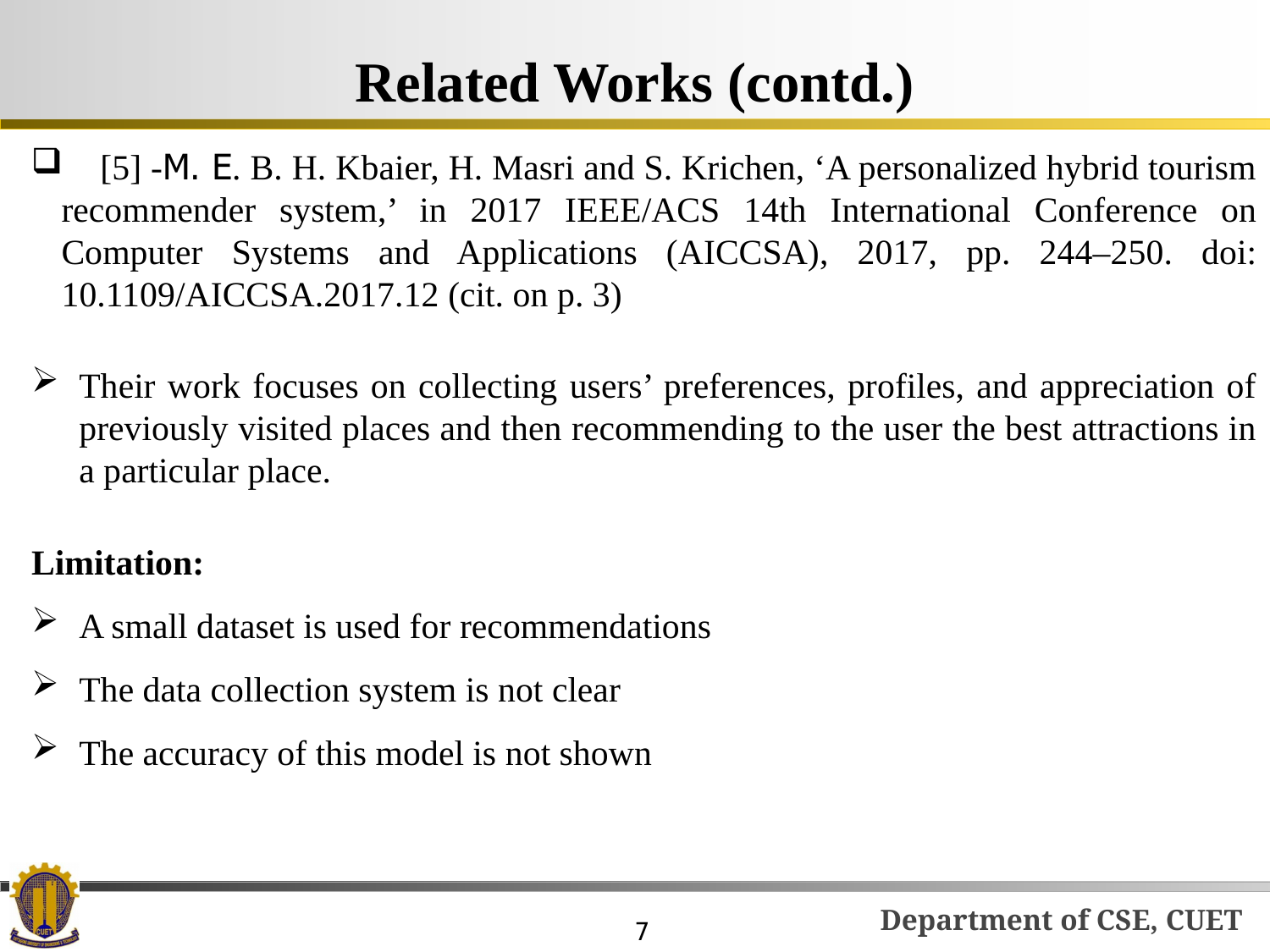

Related Works (contd.)
    [5] -M. E. B. H. Kbaier, H. Masri and S. Krichen, ‘A personalized hybrid tourism recommender system,’ in 2017 IEEE/ACS 14th International Conference on Computer Systems and Applications (AICCSA), 2017, pp. 244–250. doi: 10.1109/AICCSA.2017.12 (cit. on p. 3)

Their work focuses on collecting users’ preferences, profiles, and appreciation of previously visited places and then recommending to the user the best attractions in a particular place.

Limitation:
A small dataset is used for recommendations
The data collection system is not clear
The accuracy of this model is not shown